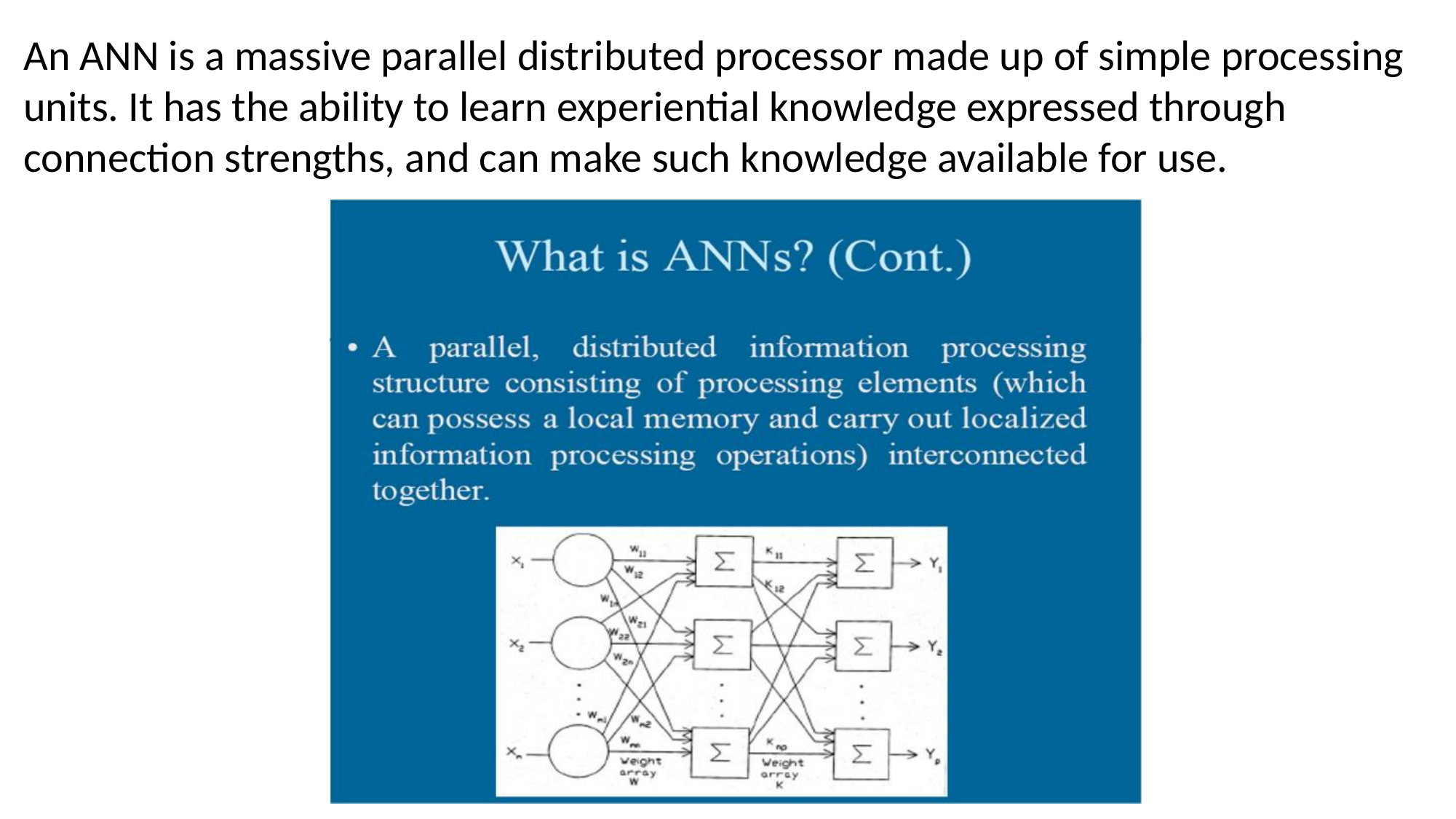

An ANN is a massive parallel distributed processor made up of simple processing units. It has the ability to learn experiential knowledge expressed through connection strengths, and can make such knowledge available for use.